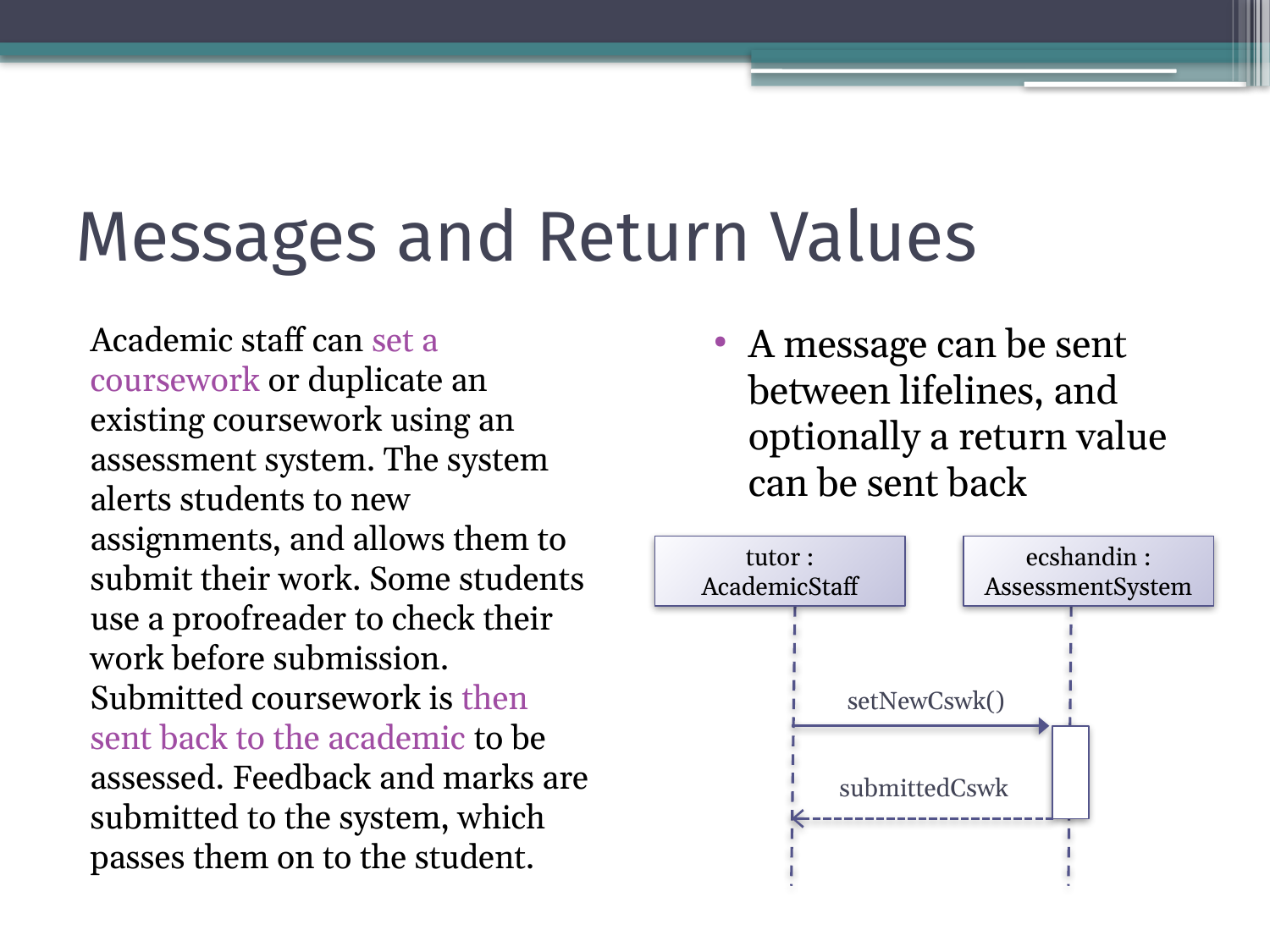

# Messages and Return Values
Academic staff can set a coursework or duplicate an existing coursework using an assessment system. The system alerts students to new assignments, and allows them to submit their work. Some students use a proofreader to check their work before submission. Submitted coursework is then sent back to the academic to be assessed. Feedback and marks are submitted to the system, which passes them on to the student.
A message can be sent between lifelines, and optionally a return value can be sent back
tutor : AcademicStaff
ecshandin : AssessmentSystem
setNewCswk()

submittedCswk